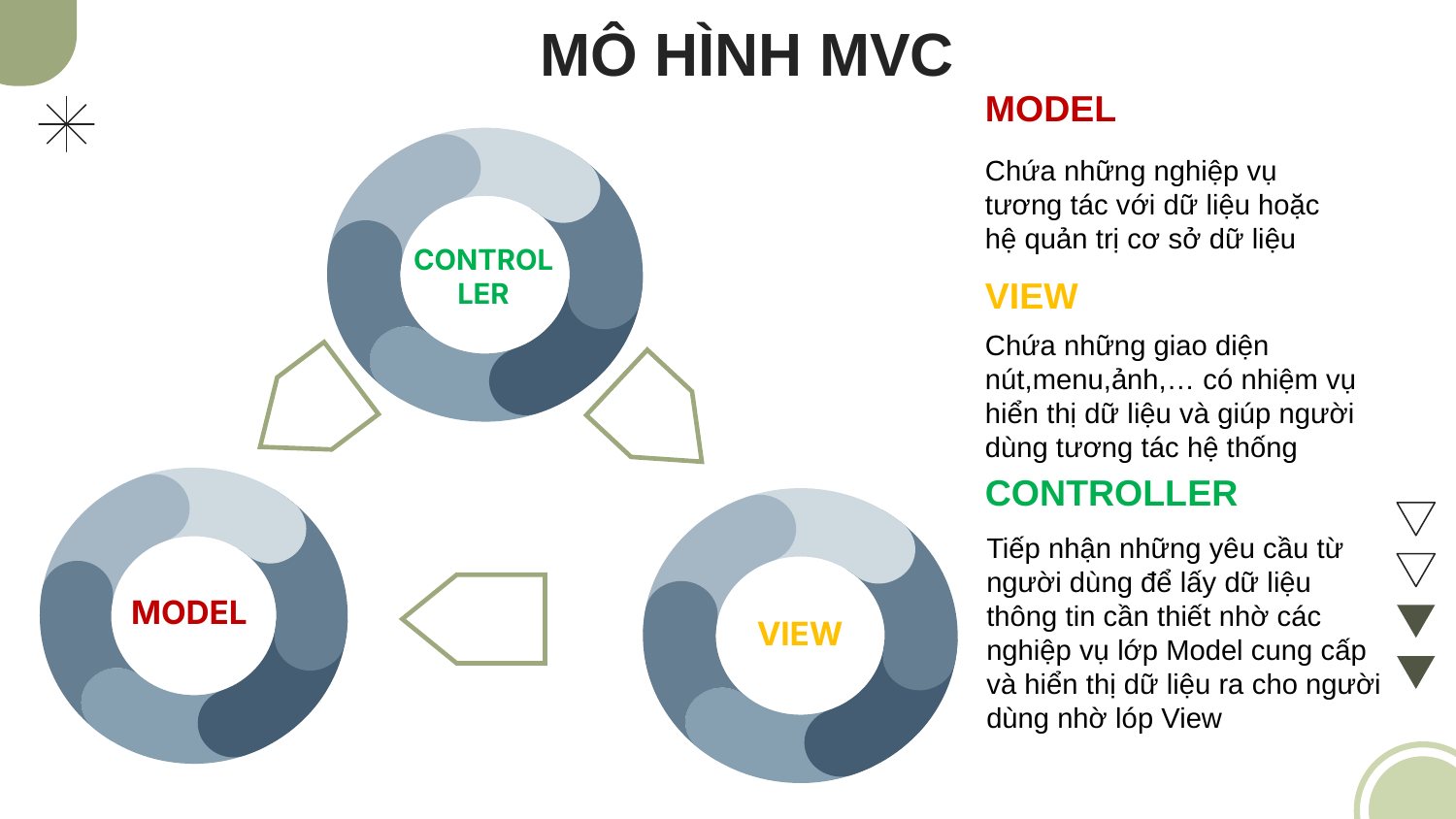

# MÔ HÌNH MVC
MODEL

Chứa những nghiệp vụ tương tác với dữ liệu hoặc hệ quản trị cơ sở dữ liệu
CONTROL
LER
VIEW
Chứa những giao diện nút,menu,ảnh,… có nhiệm vụ hiển thị dữ liệu và giúp người dùng tương tác hệ thống

CONTROLLER

Tiếp nhận những yêu cầu từ người dùng để lấy dữ liệu thông tin cần thiết nhờ các nghiệp vụ lớp Model cung cấp và hiển thị dữ liệu ra cho người dùng nhờ lóp View

MODEL
VIEW